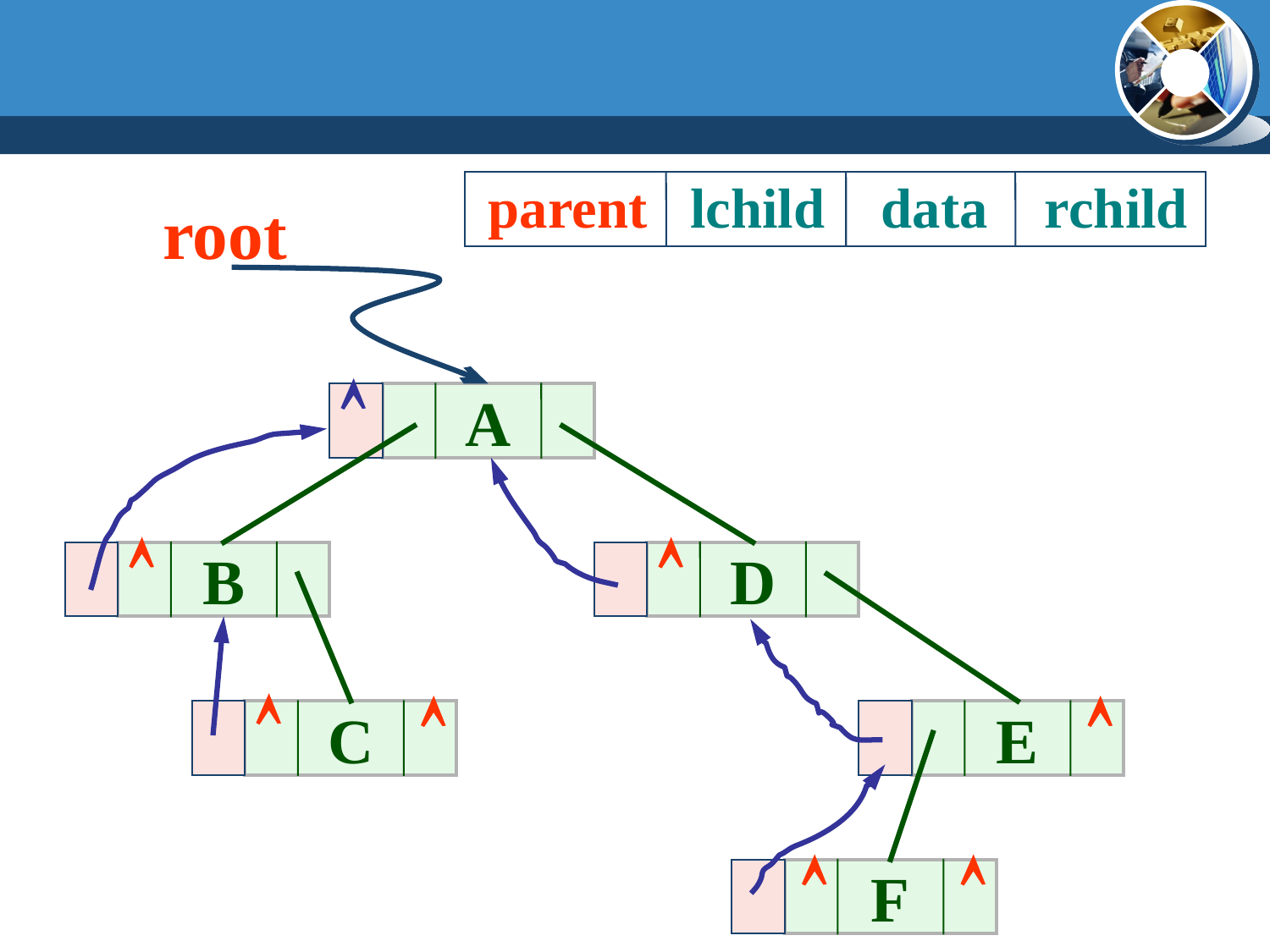

parent   lchild    data    rchild

root

∧

A

∧
∧

B

D

∧
∧
∧

C

E

∧
∧

F